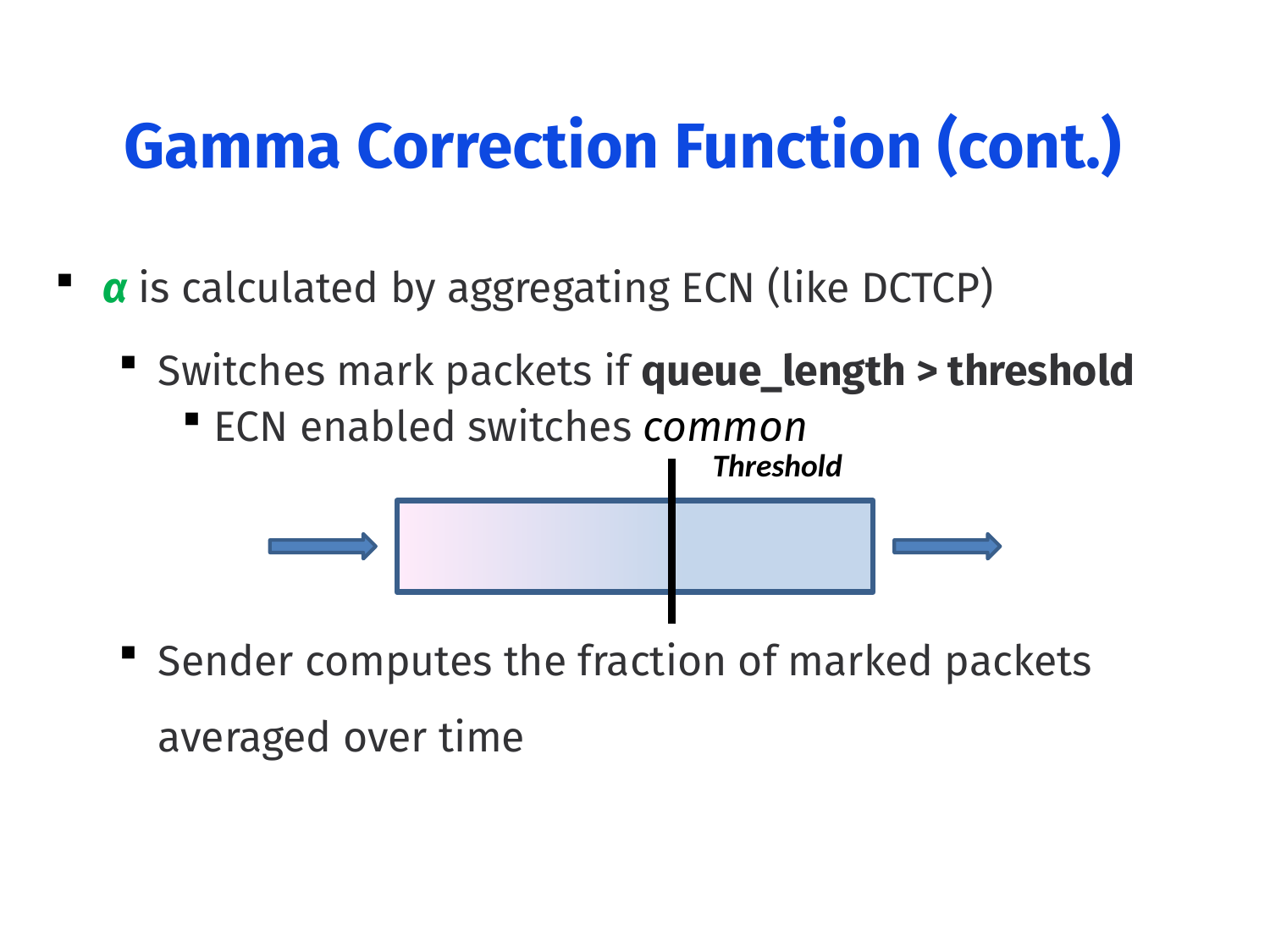

# Gamma Correction Function (cont.)
α is calculated by aggregating ECN (like DCTCP)
Switches mark packets if queue_length > threshold
ECN enabled switches common

Sender computes the fraction of marked packets averaged over time

Threshold